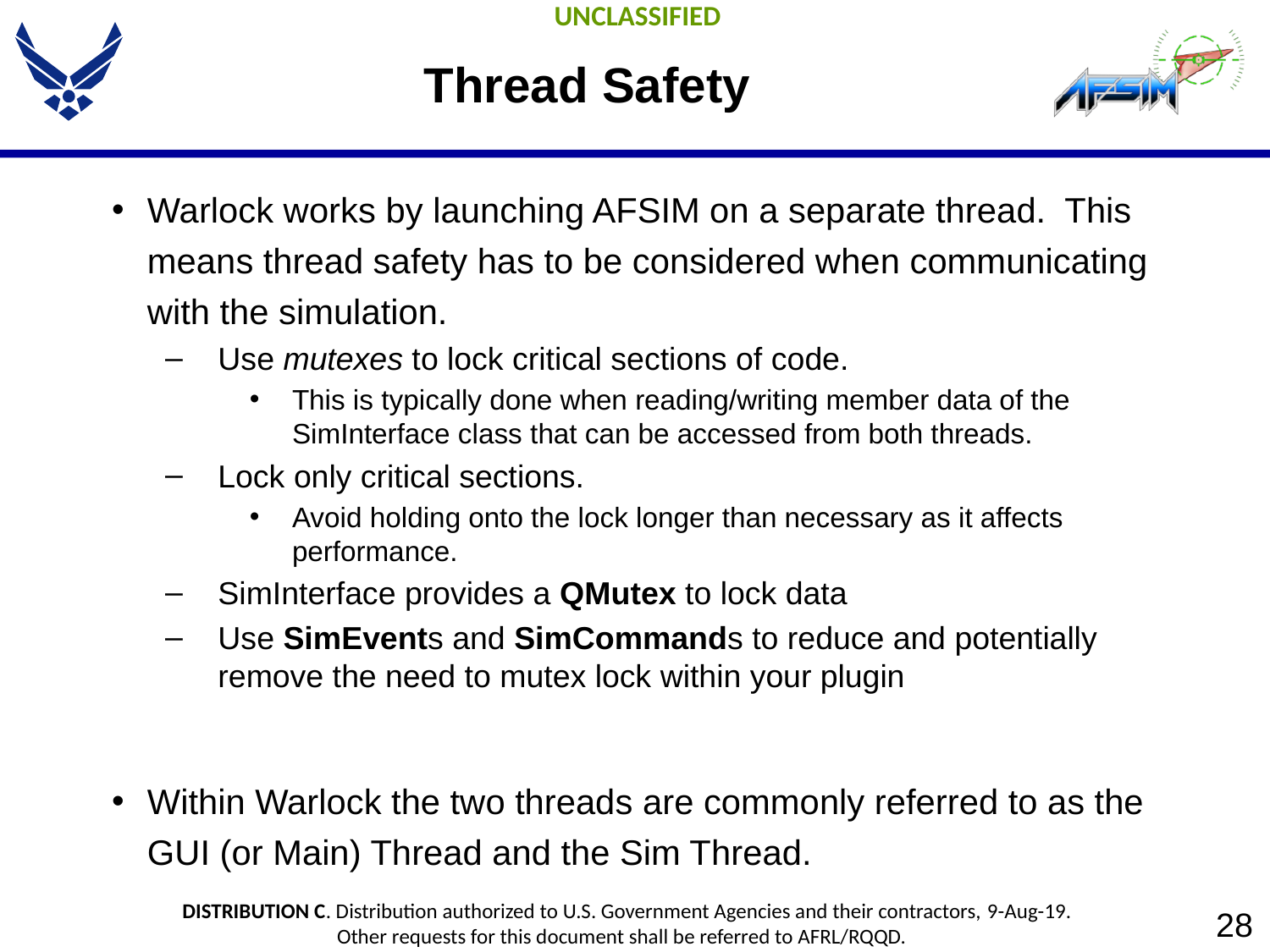

# Thread Safety
Warlock works by launching AFSIM on a separate thread.  This means thread safety has to be considered when communicating with the simulation.
Use mutexes to lock critical sections of code.
This is typically done when reading/writing member data of the SimInterface class that can be accessed from both threads.
Lock only critical sections.
Avoid holding onto the lock longer than necessary as it affects performance.
SimInterface provides a QMutex to lock data
Use SimEvents and SimCommands to reduce and potentially remove the need to mutex lock within your plugin

Within Warlock the two threads are commonly referred to as the GUI (or Main) Thread and the Sim Thread.